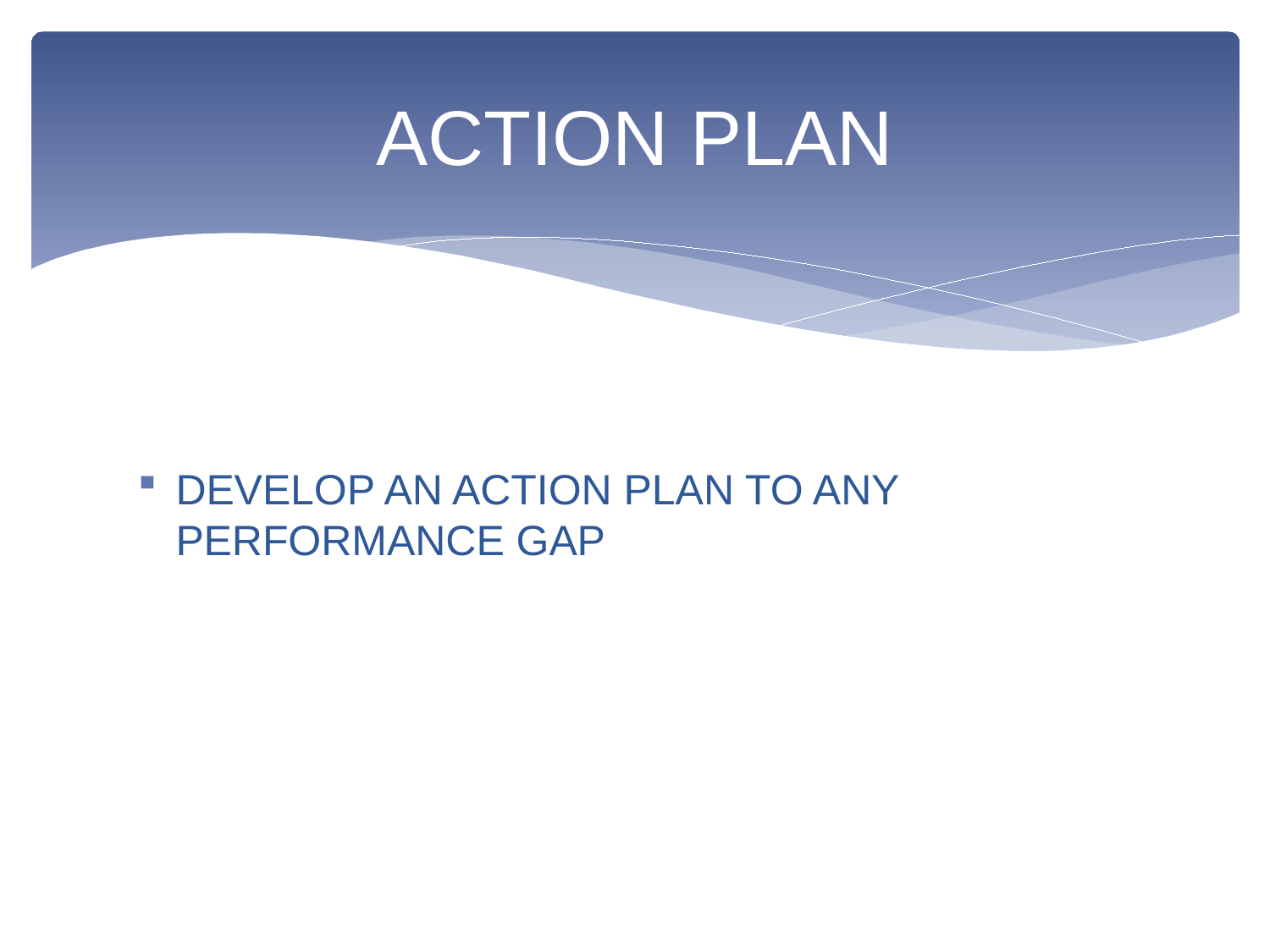

# ACTION PLAN
DEVELOP AN ACTION PLAN TO ANY PERFORMANCE GAP